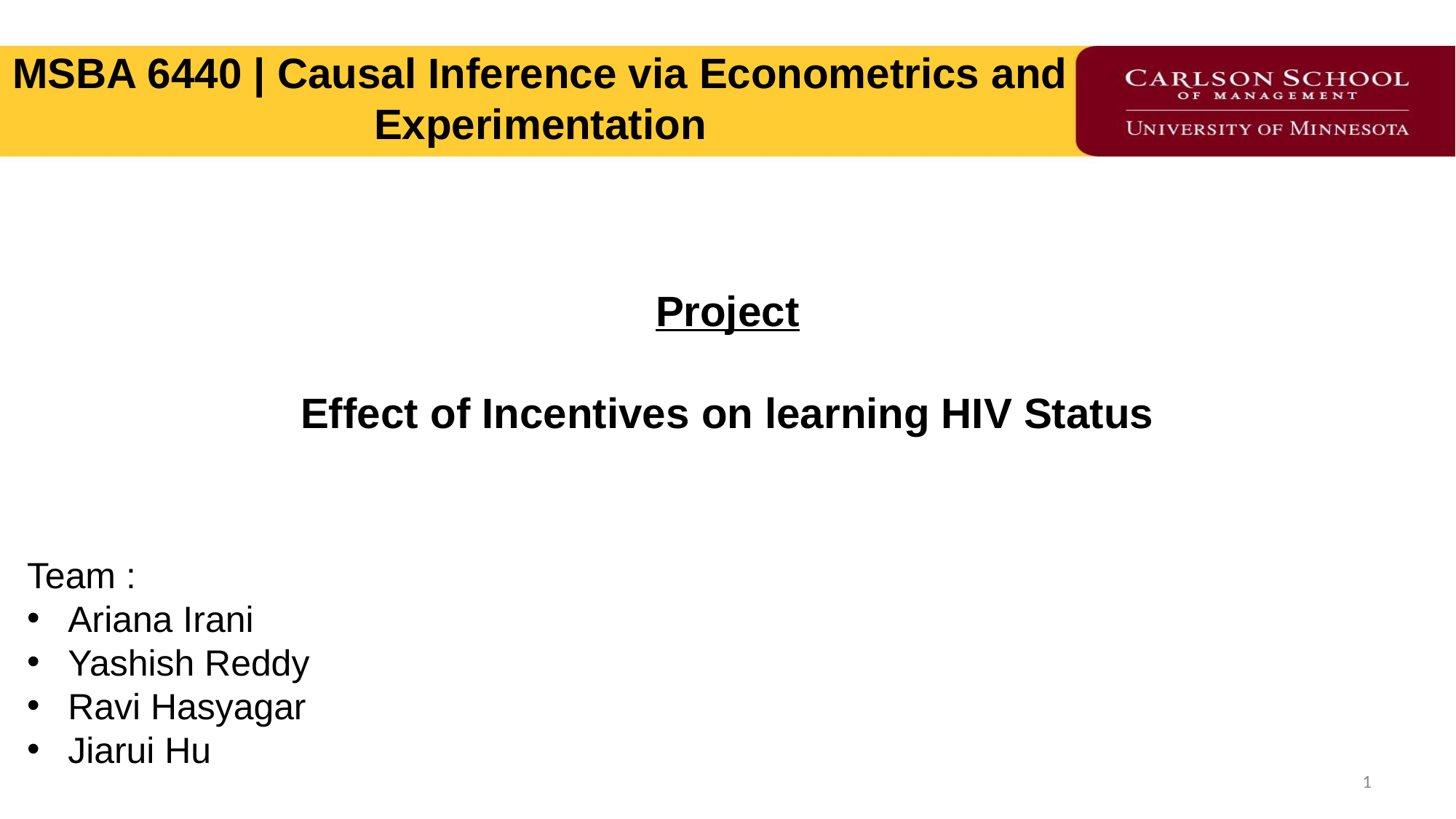

MSBA 6440 | Causal Inference via Econometrics and Experimentation
Project

Effect of Incentives on learning HIV Status
Team :
Ariana Irani
Yashish Reddy
Ravi Hasyagar
Jiarui Hu
1